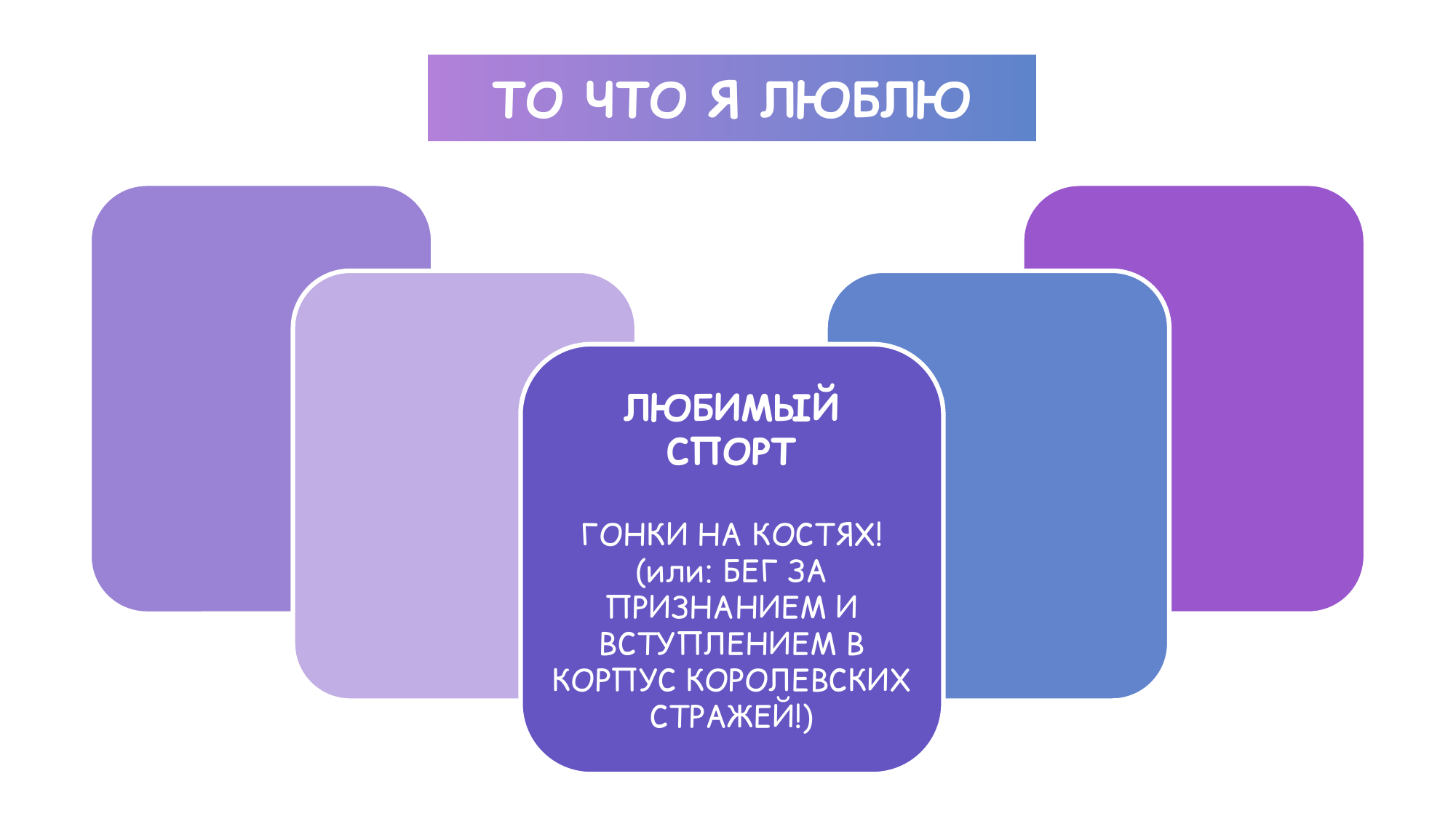

ТО ЧТО Я ЛЮБЛЮ

ЛЮБИМЫЙ СПОРТ

ГОНКИ НА КОСТЯХ! (или: БЕГ ЗА ПРИЗНАНИЕМ И ВСТУПЛЕНИЕМ В КОРПУС КОРОЛЕВСКИХ СТРАЖЕЙ!)